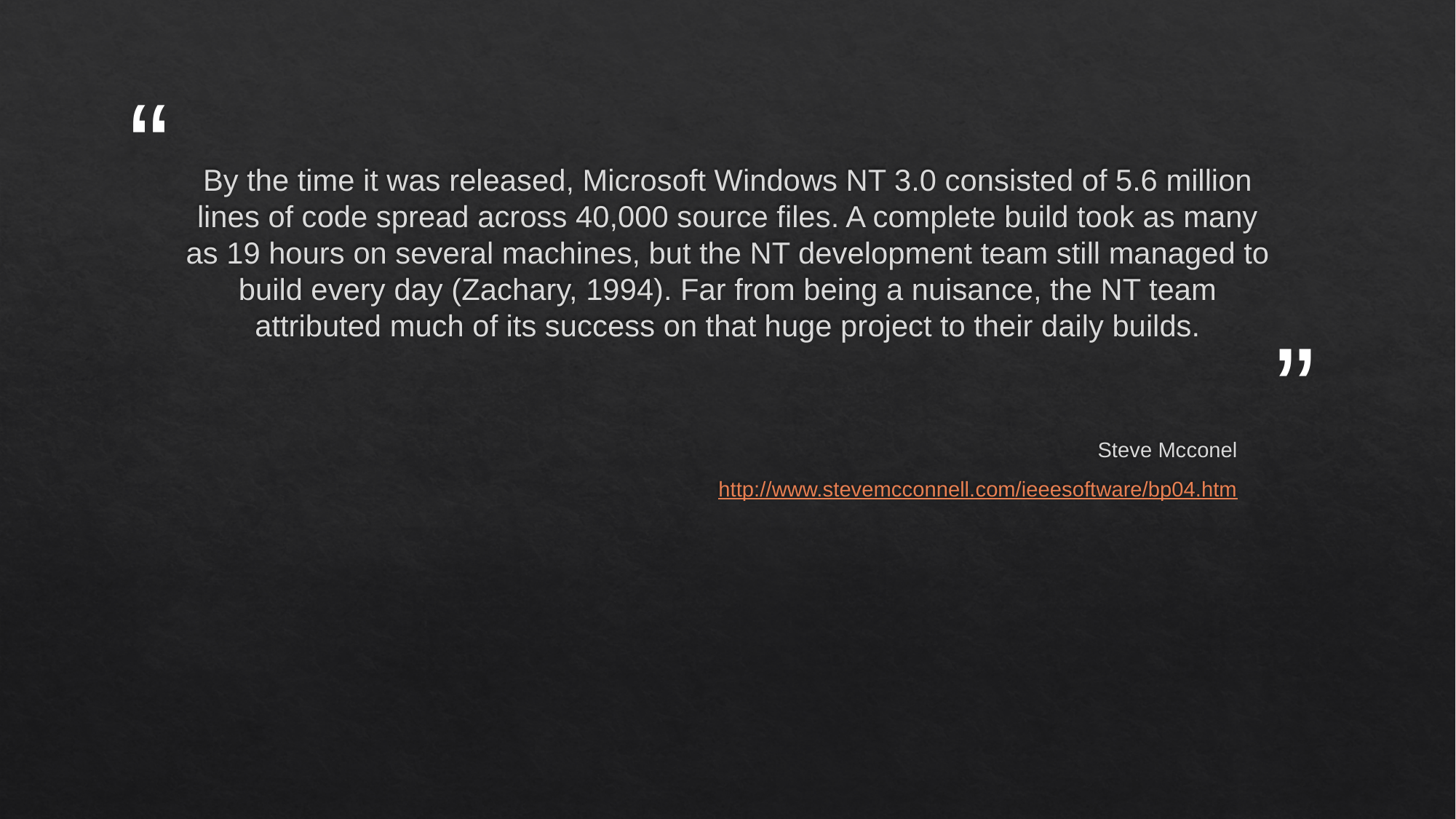

# By the time it was released, Microsoft Windows NT 3.0 consisted of 5.6 million lines of code spread across 40,000 source files. A complete build took as many as 19 hours on several machines, but the NT development team still managed to build every day (Zachary, 1994). Far from being a nuisance, the NT team attributed much of its success on that huge project to their daily builds.
Steve Mcconel
http://www.stevemcconnell.com/ieeesoftware/bp04.htm